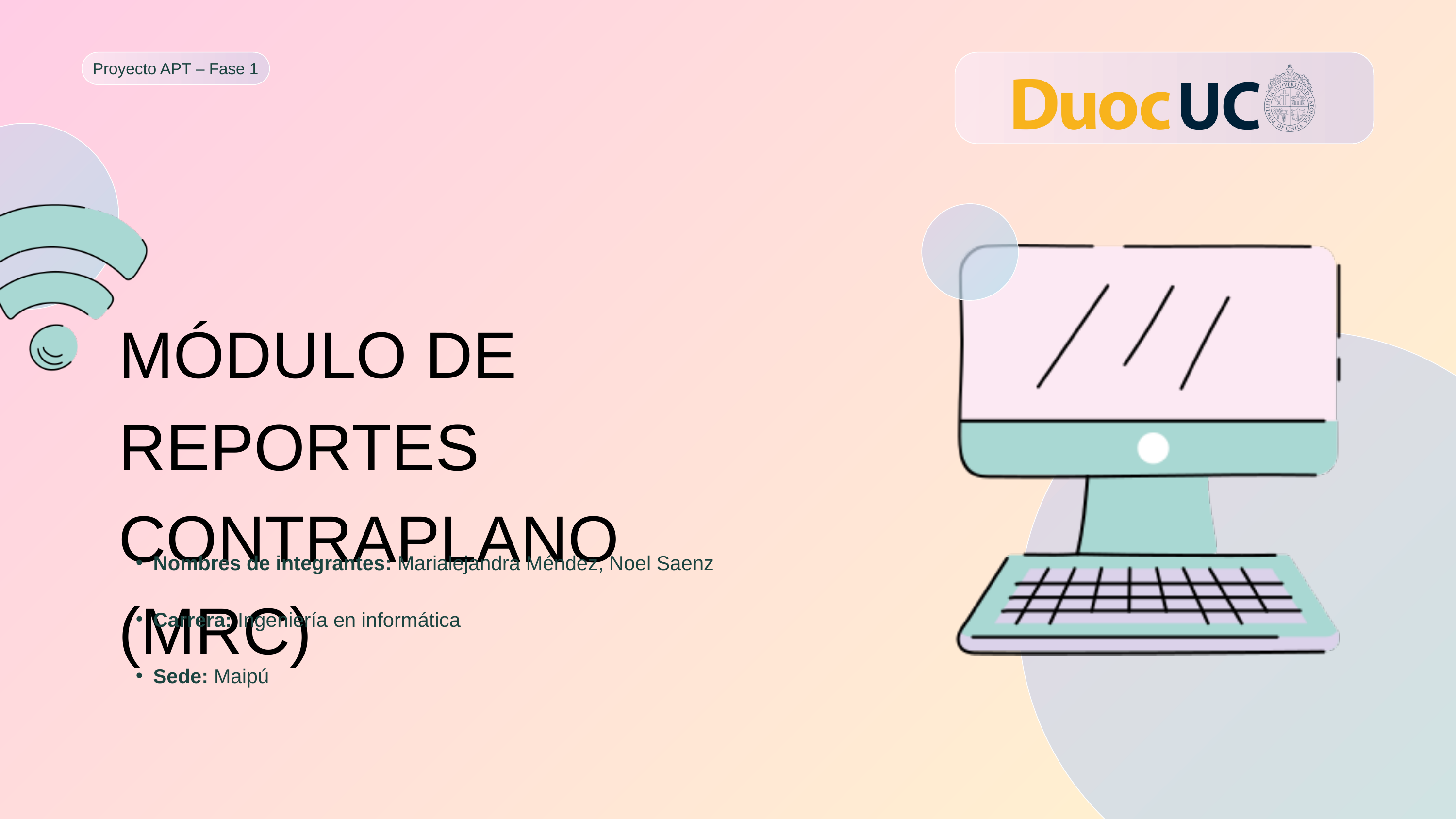

Proyecto APT – Fase 1

MÓDULO DE REPORTES CONTRAPLANO (MRC)

Nombres de integrantes: Marialejandra Méndez, Noel Saenz

Carrera: Ingeniería en informática

Sede: Maipú